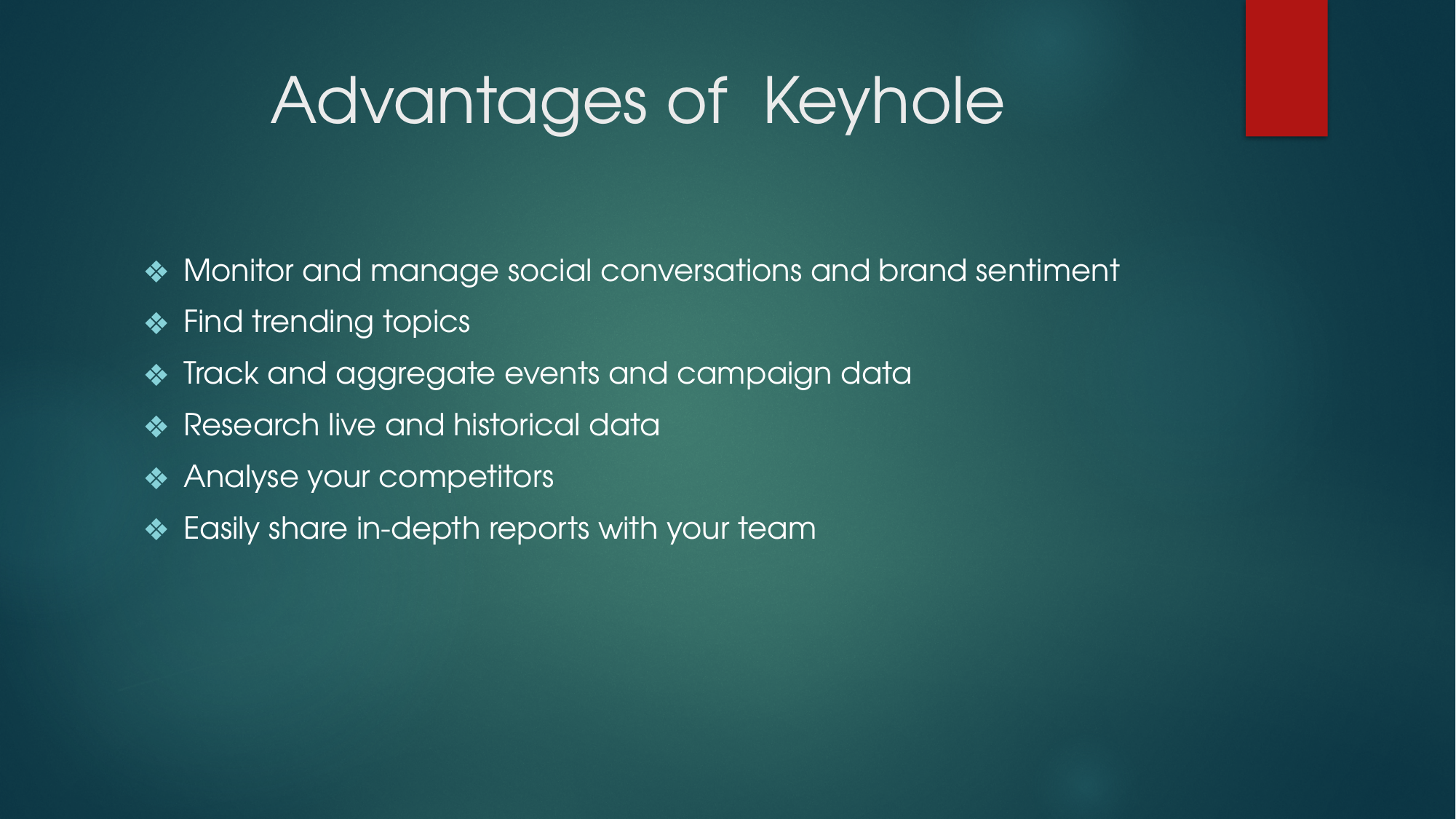

# Advantages of  Keyhole
Monitor and manage social conversations and brand sentiment
Find trending topics
Track and aggregate events and campaign data
Research live and historical data
Analyse your competitors
Easily share in-depth reports with your team